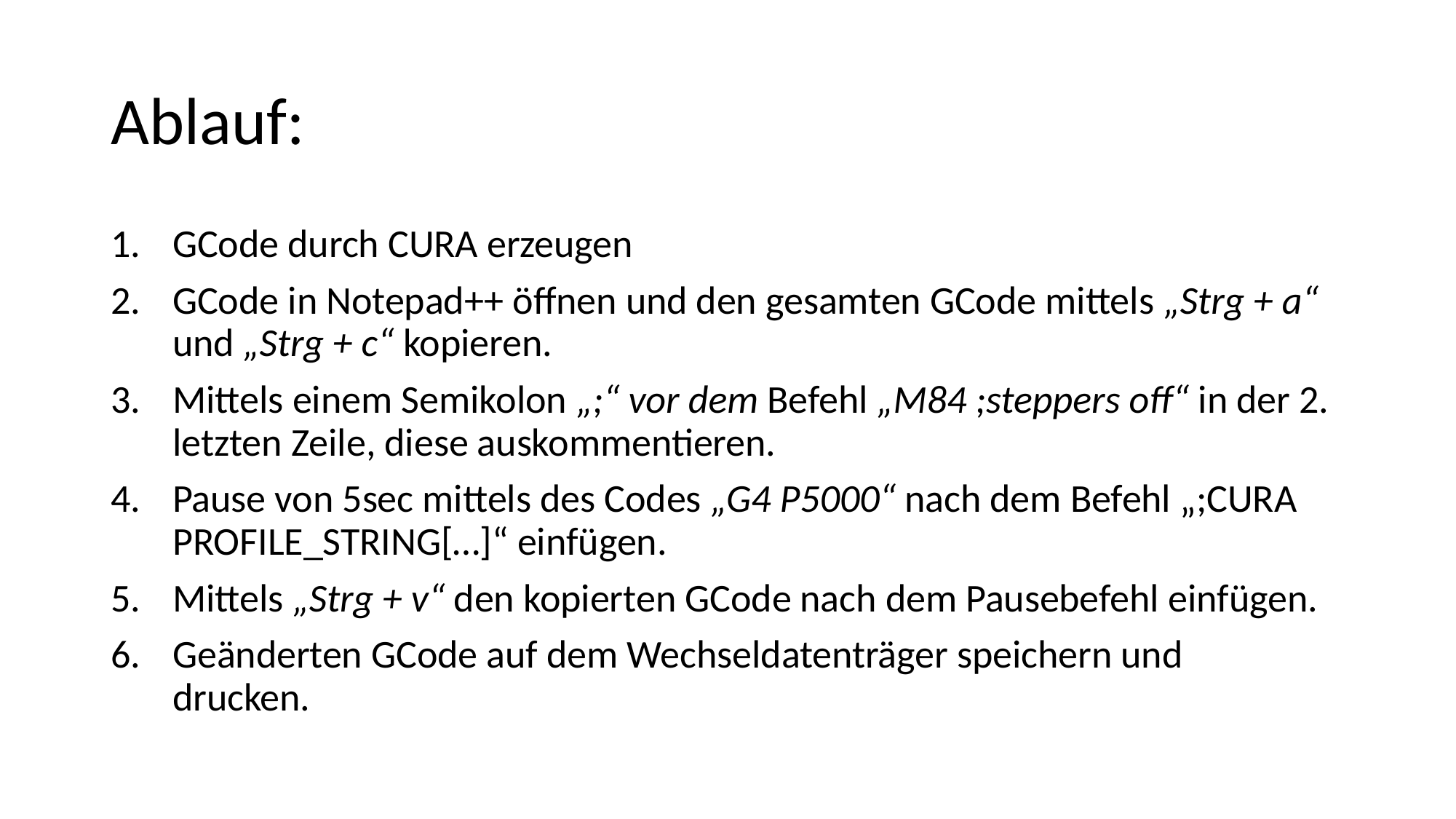

# Ablauf:
GCode durch CURA erzeugen
GCode in Notepad++ öffnen und den gesamten GCode mittels „Strg + a“ und „Strg + c“ kopieren.
Mittels einem Semikolon „;“ vor dem Befehl „M84 ;steppers off“ in der 2. letzten Zeile, diese auskommentieren.
Pause von 5sec mittels des Codes „G4 P5000“ nach dem Befehl „;CURA PROFILE_STRING[…]“ einfügen.
Mittels „Strg + v“ den kopierten GCode nach dem Pausebefehl einfügen.
Geänderten GCode auf dem Wechseldatenträger speichern und drucken.